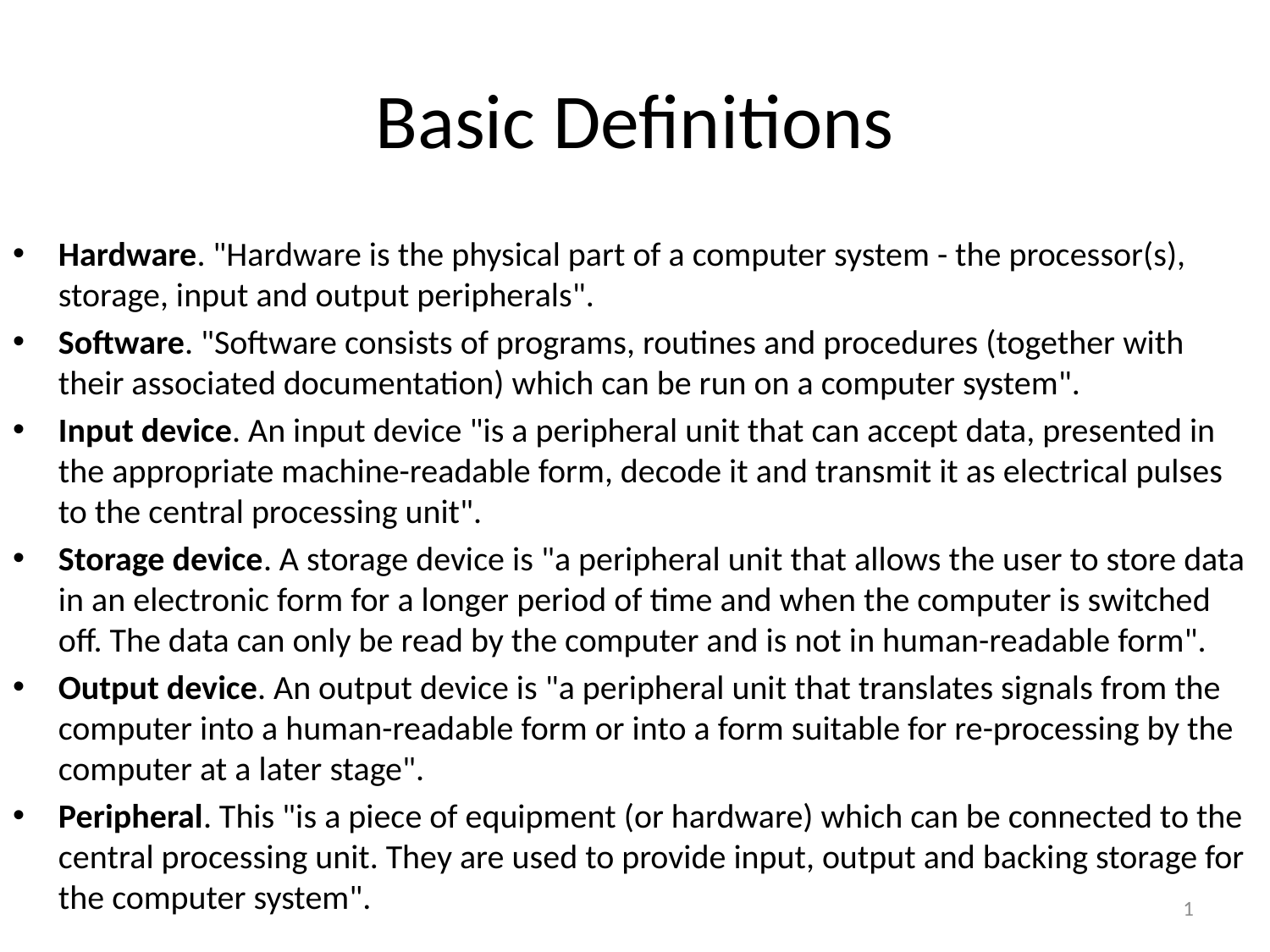

# Basic Definitions
Hardware. "Hardware is the physical part of a computer system - the processor(s), storage, input and output peripherals".
Software. "Software consists of programs, routines and procedures (together with their associated documentation) which can be run on a computer system".
Input device. An input device "is a peripheral unit that can accept data, presented in the appropriate machine-readable form, decode it and transmit it as electrical pulses to the central processing unit".
Storage device. A storage device is "a peripheral unit that allows the user to store data in an electronic form for a longer period of time and when the computer is switched off. The data can only be read by the computer and is not in human-readable form".
Output device. An output device is "a peripheral unit that translates signals from the computer into a human-readable form or into a form suitable for re-processing by the computer at a later stage".
Peripheral. This "is a piece of equipment (or hardware) which can be connected to the central processing unit. They are used to provide input, output and backing storage for the computer system".
1